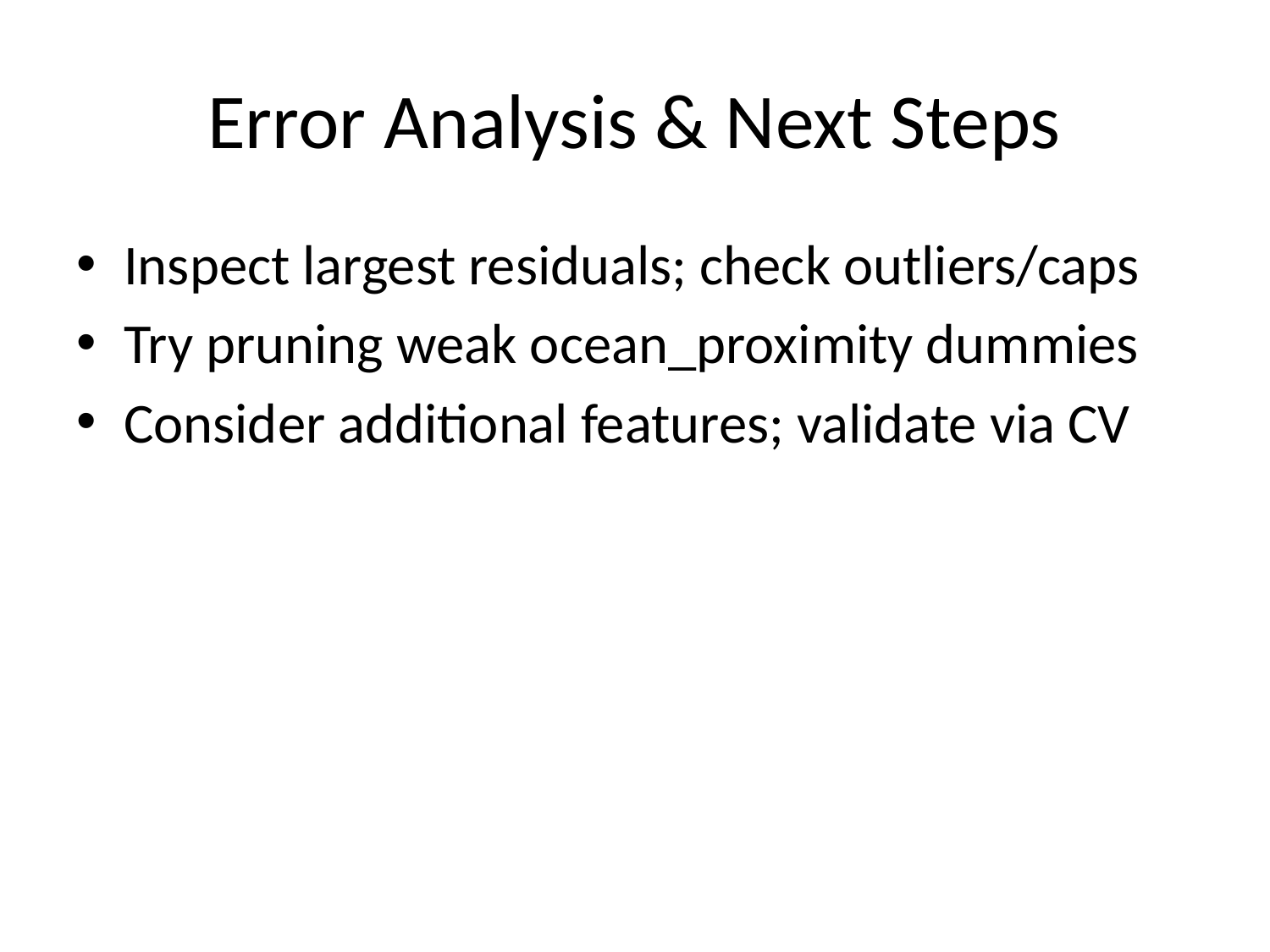

# Error Analysis & Next Steps
Inspect largest residuals; check outliers/caps
Try pruning weak ocean_proximity dummies
Consider additional features; validate via CV